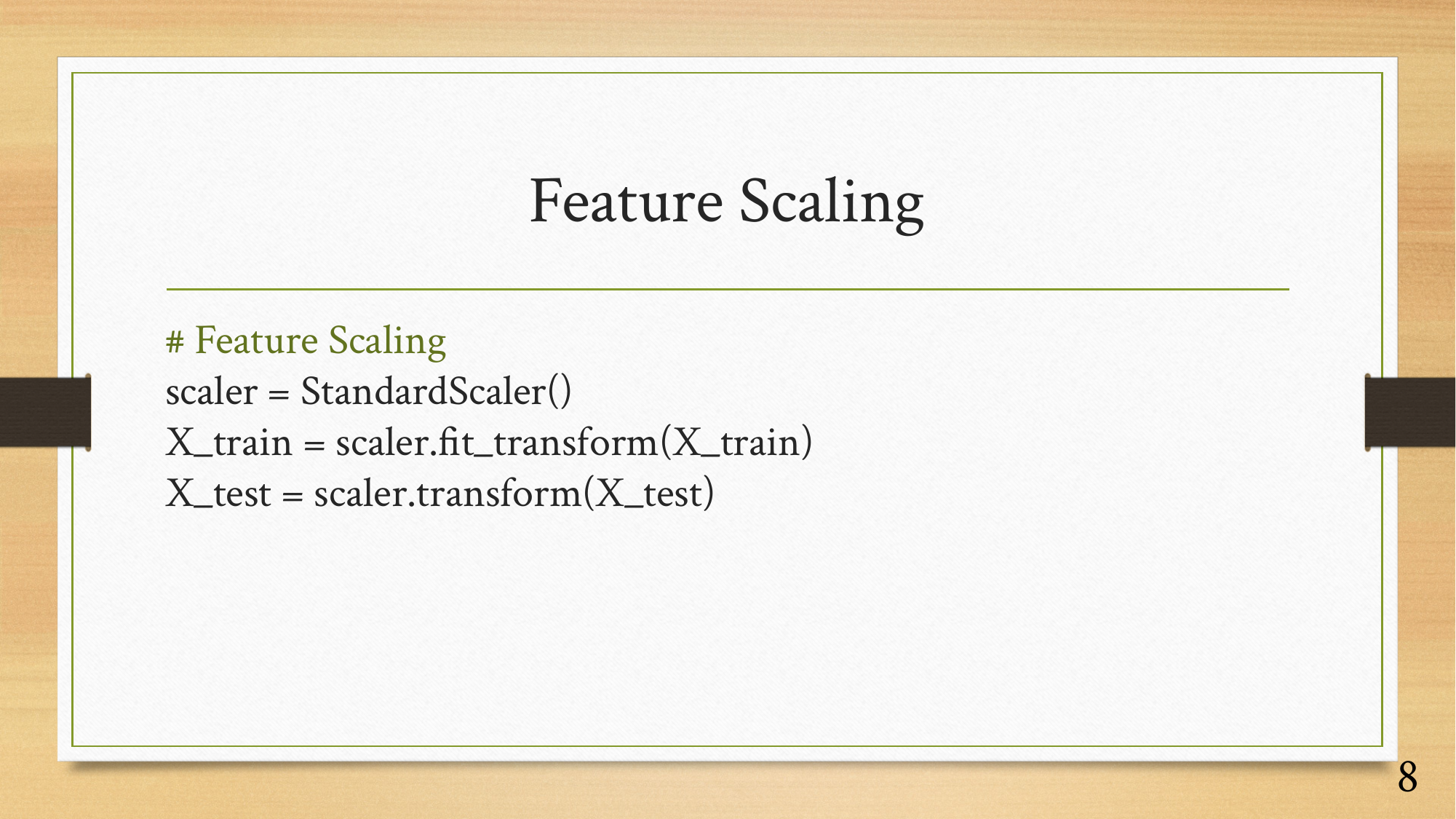

# Feature Scaling
# Feature Scaling scaler = StandardScaler() X_train = scaler.fit_transform(X_train) X_test = scaler.transform(X_test)
8